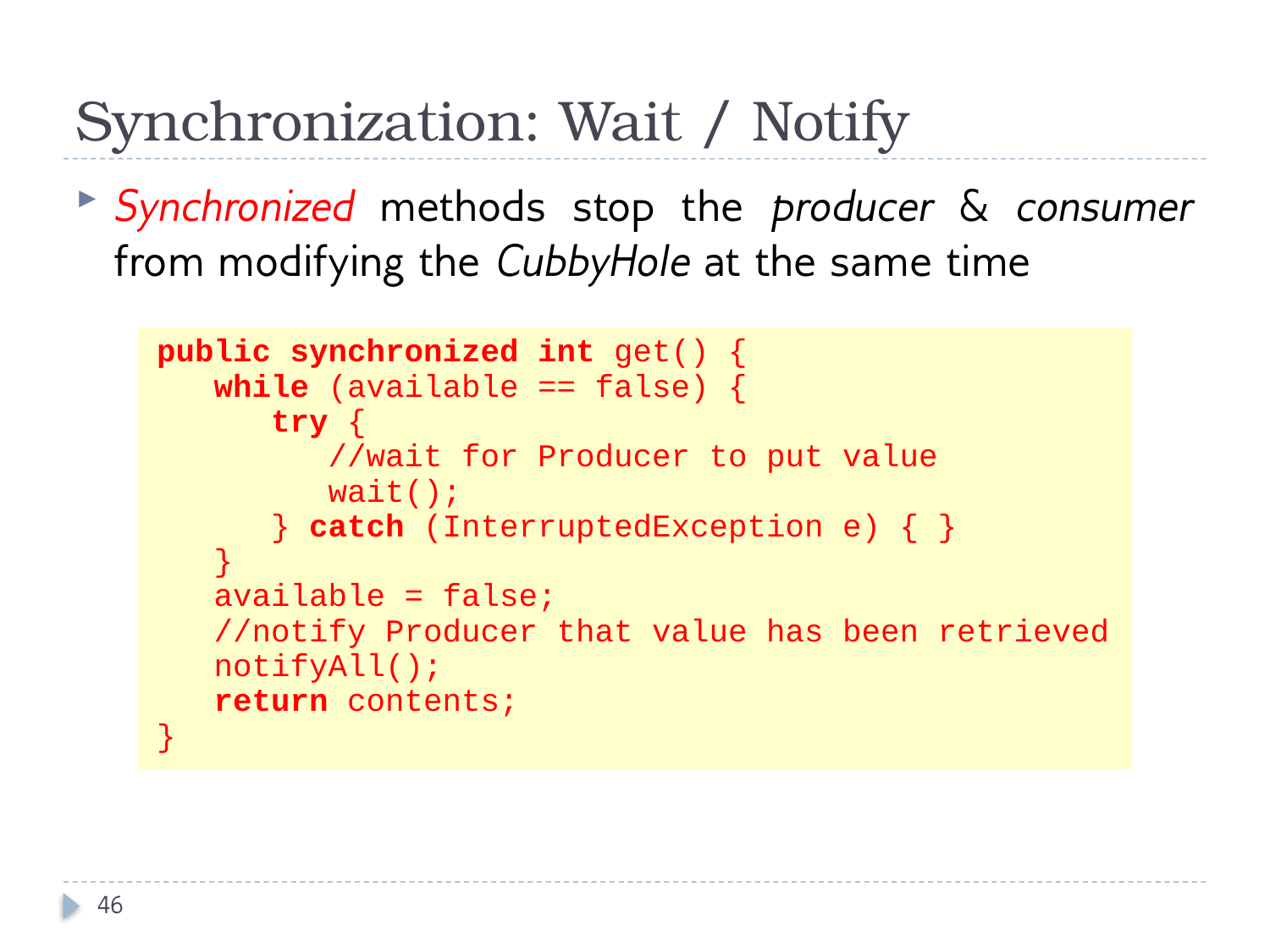

# Synchronization: Wait / Notify
Synchronized methods stop the producer & consumer from modifying the CubbyHole at the same time
public synchronized int get() {
   while (available == false) {
      try {
         //wait for Producer to put value
         wait();
      } catch (InterruptedException e) { }
   }
   available = false;
   //notify Producer that value has been retrieved
   notifyAll();
   return contents;
}
46